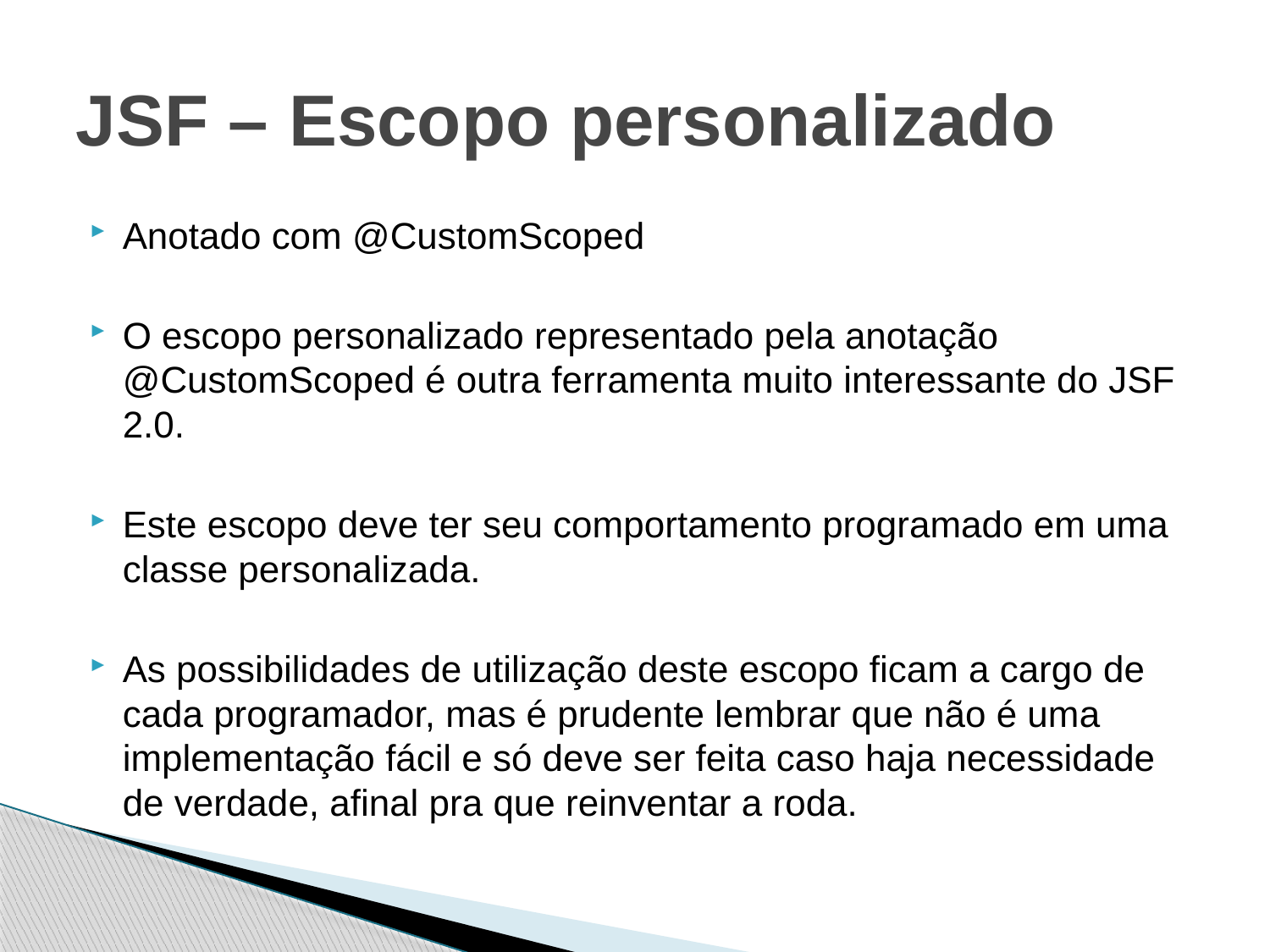

# JSF – Escopo personalizado
Anotado com @CustomScoped

O escopo personalizado representado pela anotação @CustomScoped é outra ferramenta muito interessante do JSF 2.0.

Este escopo deve ter seu comportamento programado em uma classe personalizada.

As possibilidades de utilização deste escopo ficam a cargo de cada programador, mas é prudente lembrar que não é uma implementação fácil e só deve ser feita caso haja necessidade de verdade, afinal pra que reinventar a roda.